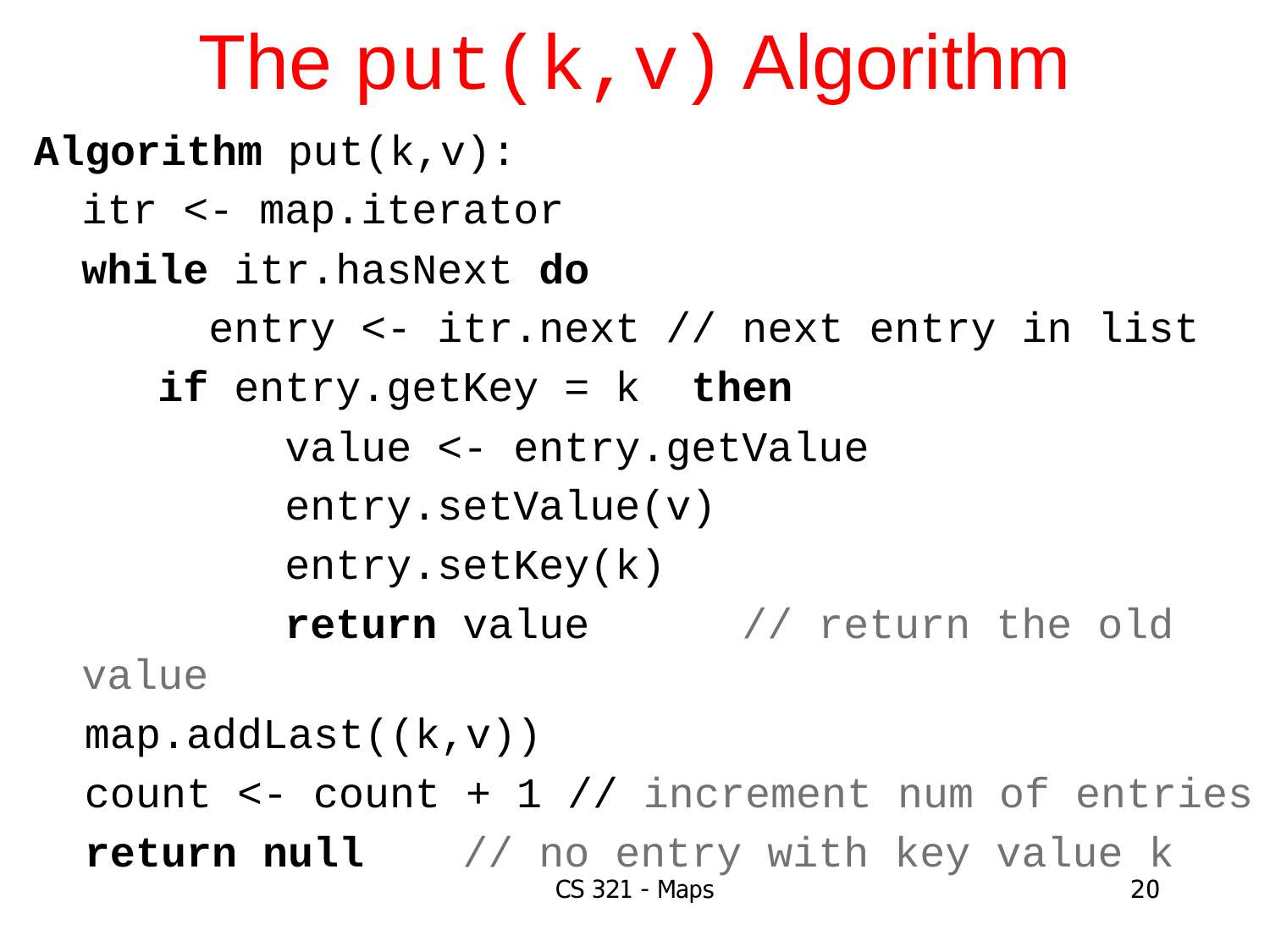

# The put(k,v) Algorithm
Algorithm put(k,v):
	itr <- map.iterator
	while itr.hasNext do
		entry <- itr.next // next entry in list
	   if entry.getKey = k  then
		   value <- entry.getValue
		   entry.setValue(v)
		   entry.setKey(k)
		   return value	 // return the old value
  map.addLast((k,v))
  count <- count + 1 // increment num of entries
  return null	// no entry with key value k
CS 321 - Maps
20